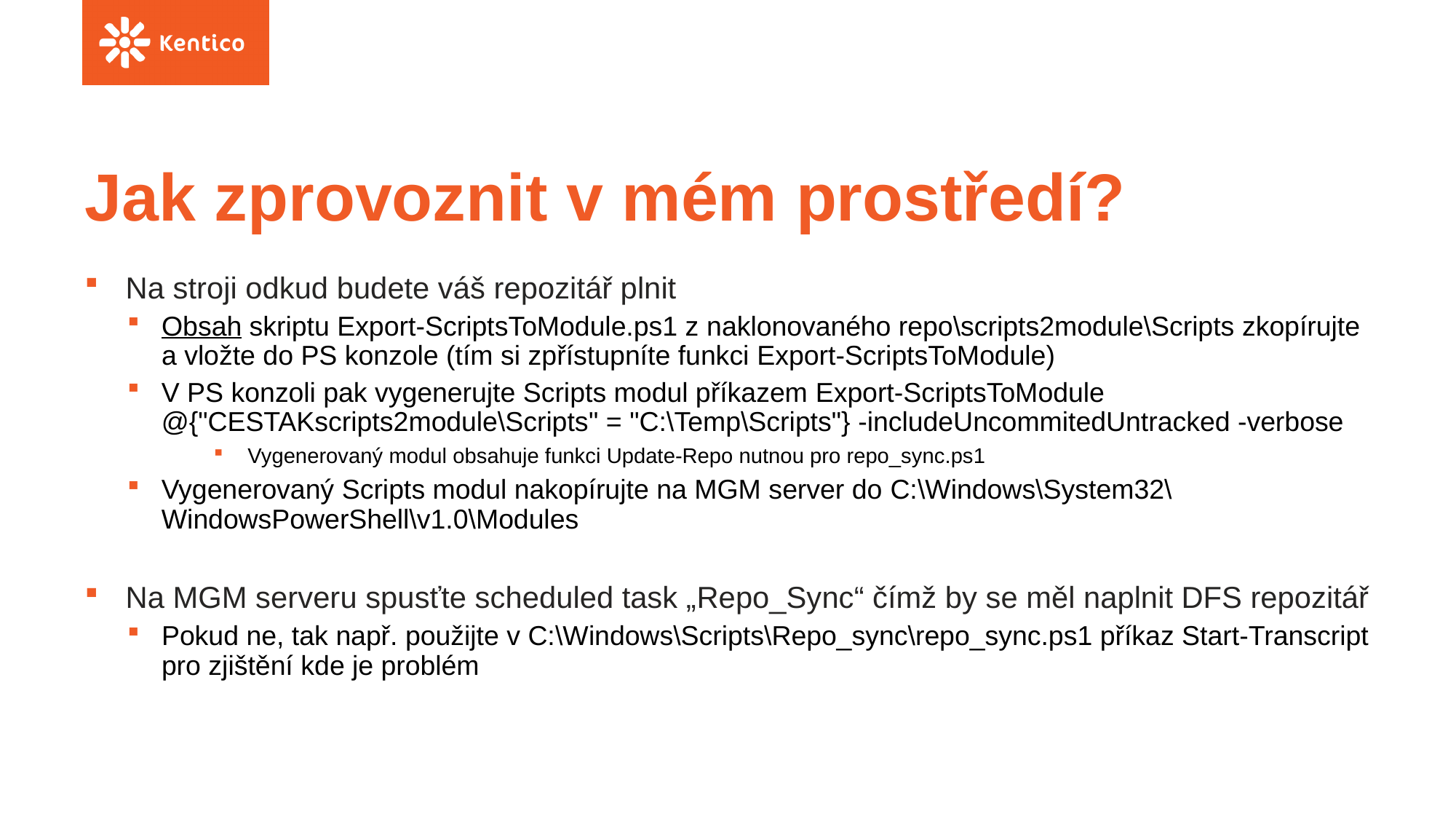

# Jak zprovoznit v mém prostředí?
Na stroji odkud budete váš repozitář plnit
Obsah skriptu Export-ScriptsToModule.ps1 z naklonovaného repo\scripts2module\Scripts zkopírujte a vložte do PS konzole (tím si zpřístupníte funkci Export-ScriptsToModule)
V PS konzoli pak vygenerujte Scripts modul příkazem Export-ScriptsToModule @{"CESTAKscripts2module\Scripts" = "C:\Temp\Scripts"} -includeUncommitedUntracked -verbose
Vygenerovaný modul obsahuje funkci Update-Repo nutnou pro repo_sync.ps1
Vygenerovaný Scripts modul nakopírujte na MGM server do C:\Windows\System32\WindowsPowerShell\v1.0\Modules

Na MGM serveru spusťte scheduled task „Repo_Sync“ čímž by se měl naplnit DFS repozitář
Pokud ne, tak např. použijte v C:\Windows\Scripts\Repo_sync\repo_sync.ps1 příkaz Start-Transcript pro zjištění kde je problém